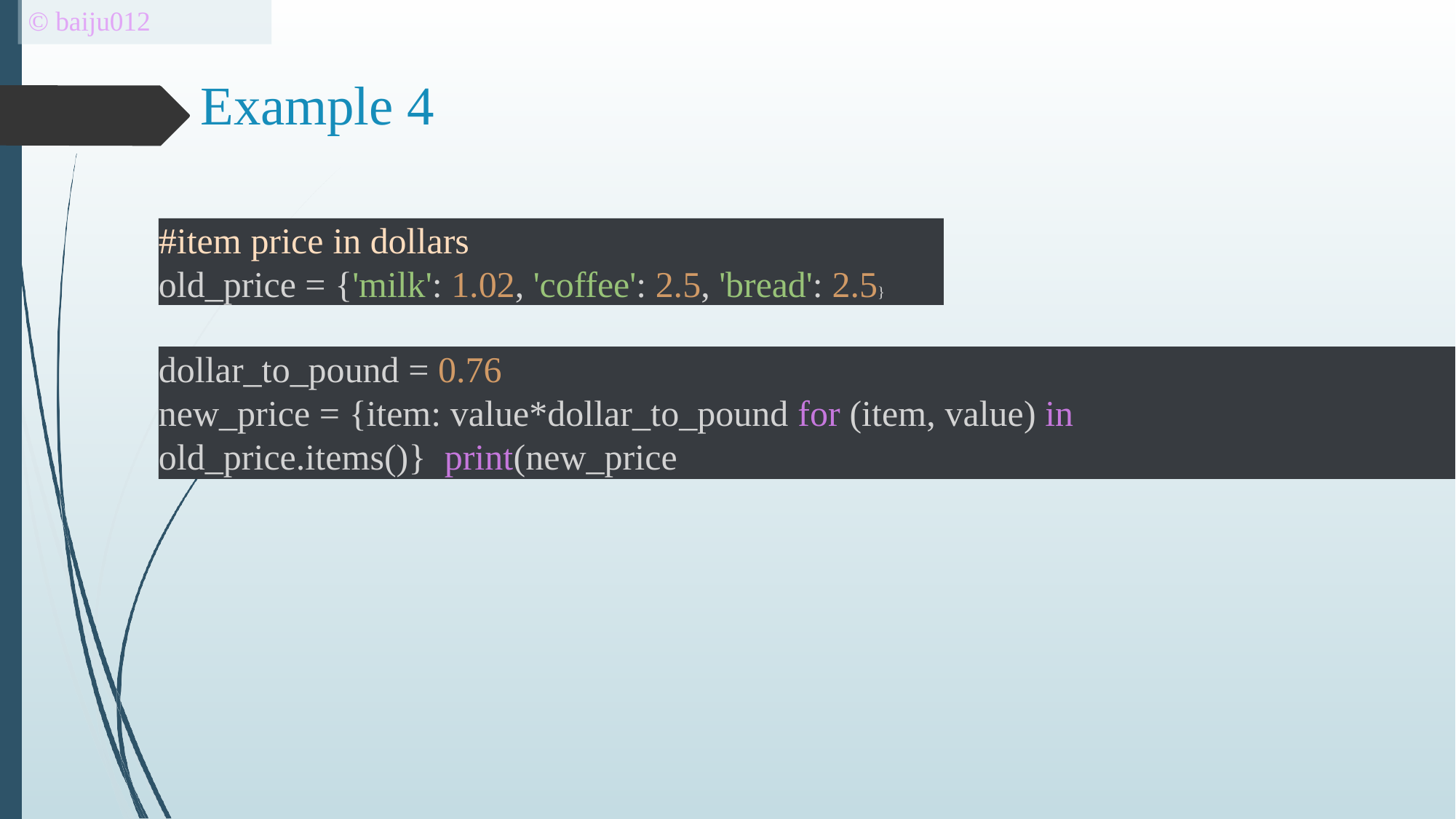

© baiju012
# Example 4
#item price in dollars
old_price = {'milk': 1.02, 'coffee': 2.5, 'bread': 2.5}
dollar_to_pound = 0.76
new_price = {item: value*dollar_to_pound for (item, value) in old_price.items()}  print(new_price